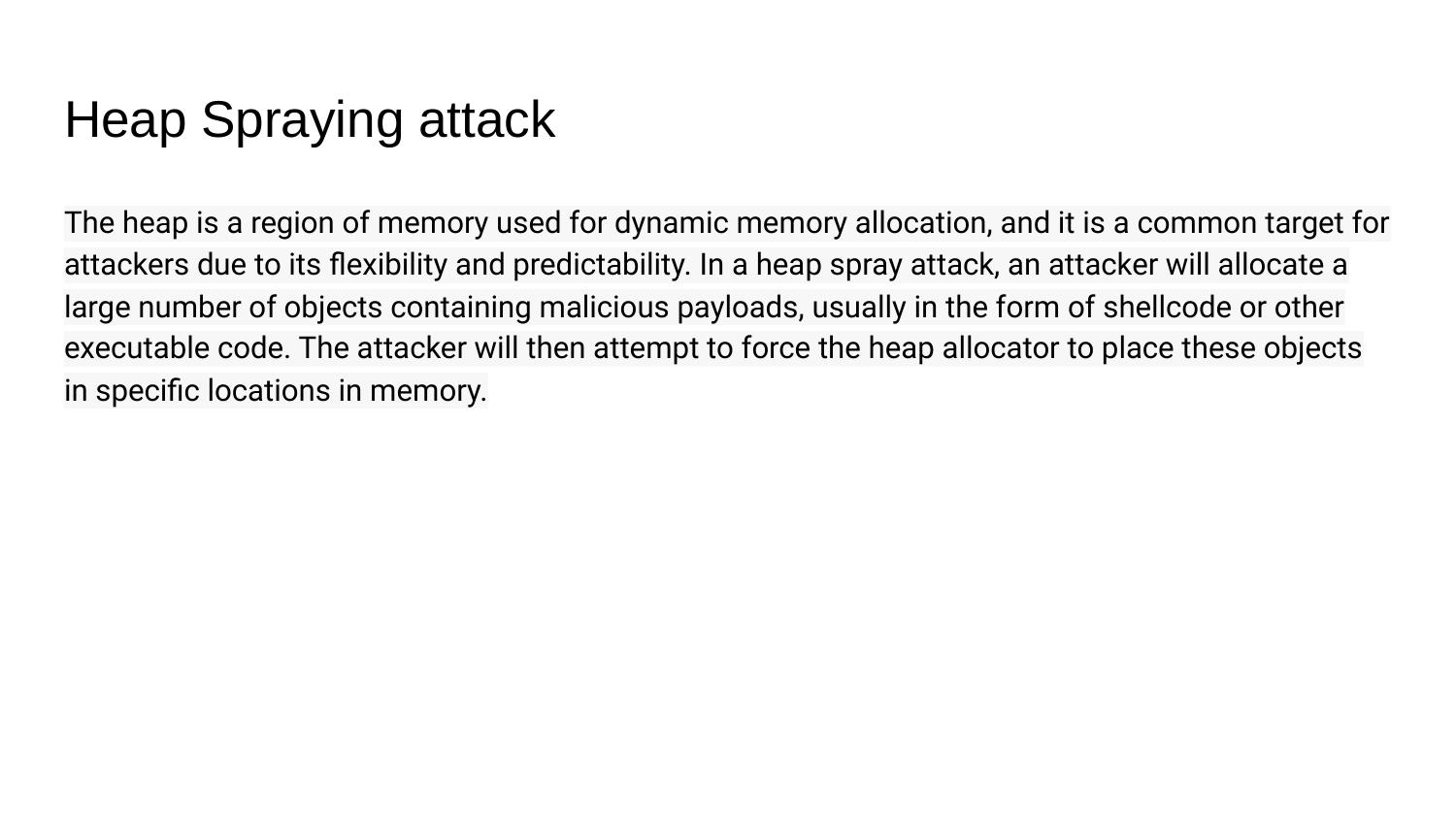

# Heap Spraying attack
The heap is a region of memory used for dynamic memory allocation, and it is a common target for attackers due to its flexibility and predictability. In a heap spray attack, an attacker will allocate a large number of objects containing malicious payloads, usually in the form of shellcode or other executable code. The attacker will then attempt to force the heap allocator to place these objects in specific locations in memory.